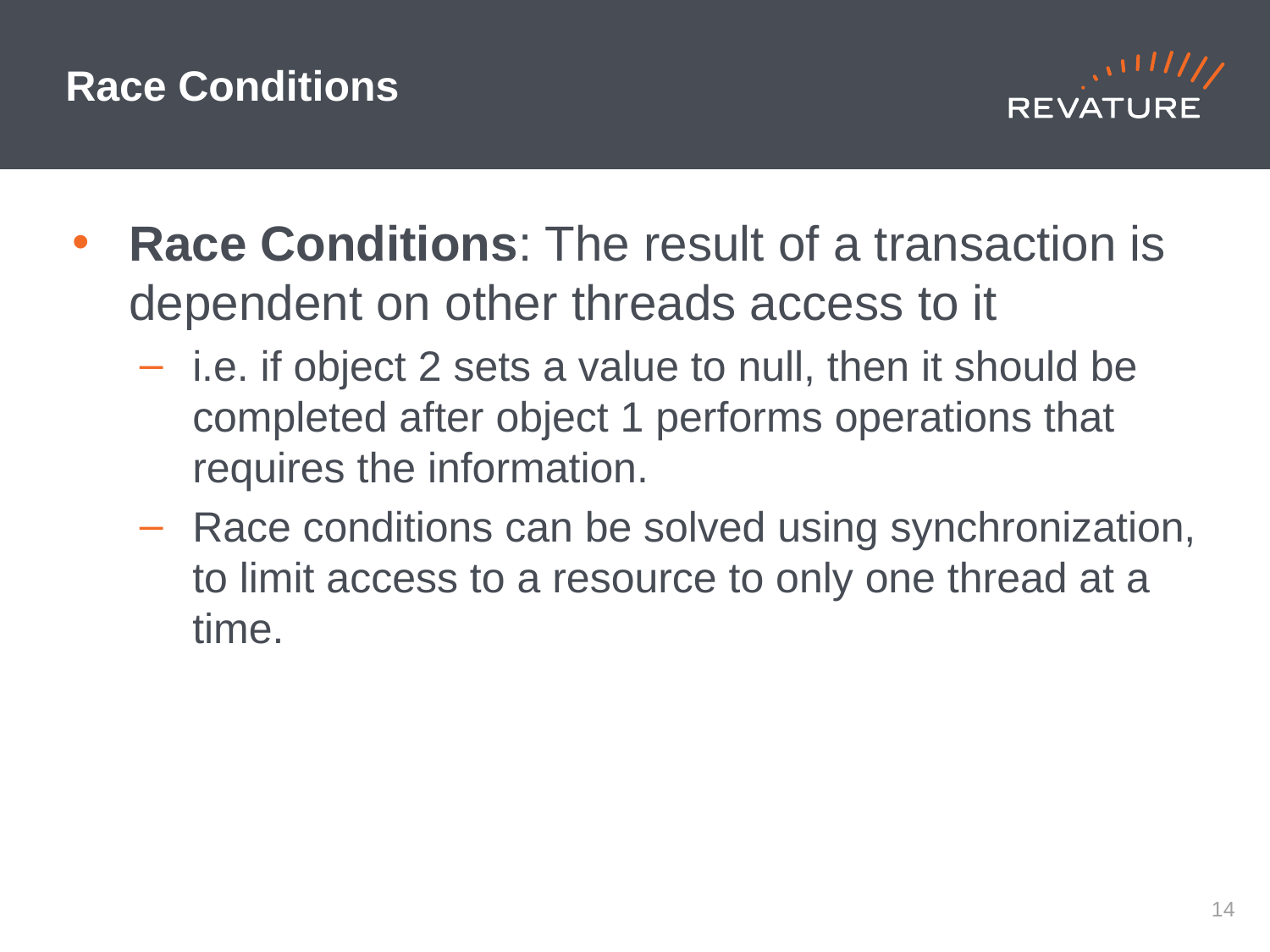

# Race Conditions
Race Conditions: The result of a transaction is dependent on other threads access to it
i.e. if object 2 sets a value to null, then it should be completed after object 1 performs operations that requires the information.
Race conditions can be solved using synchronization, to limit access to a resource to only one thread at a time.
14